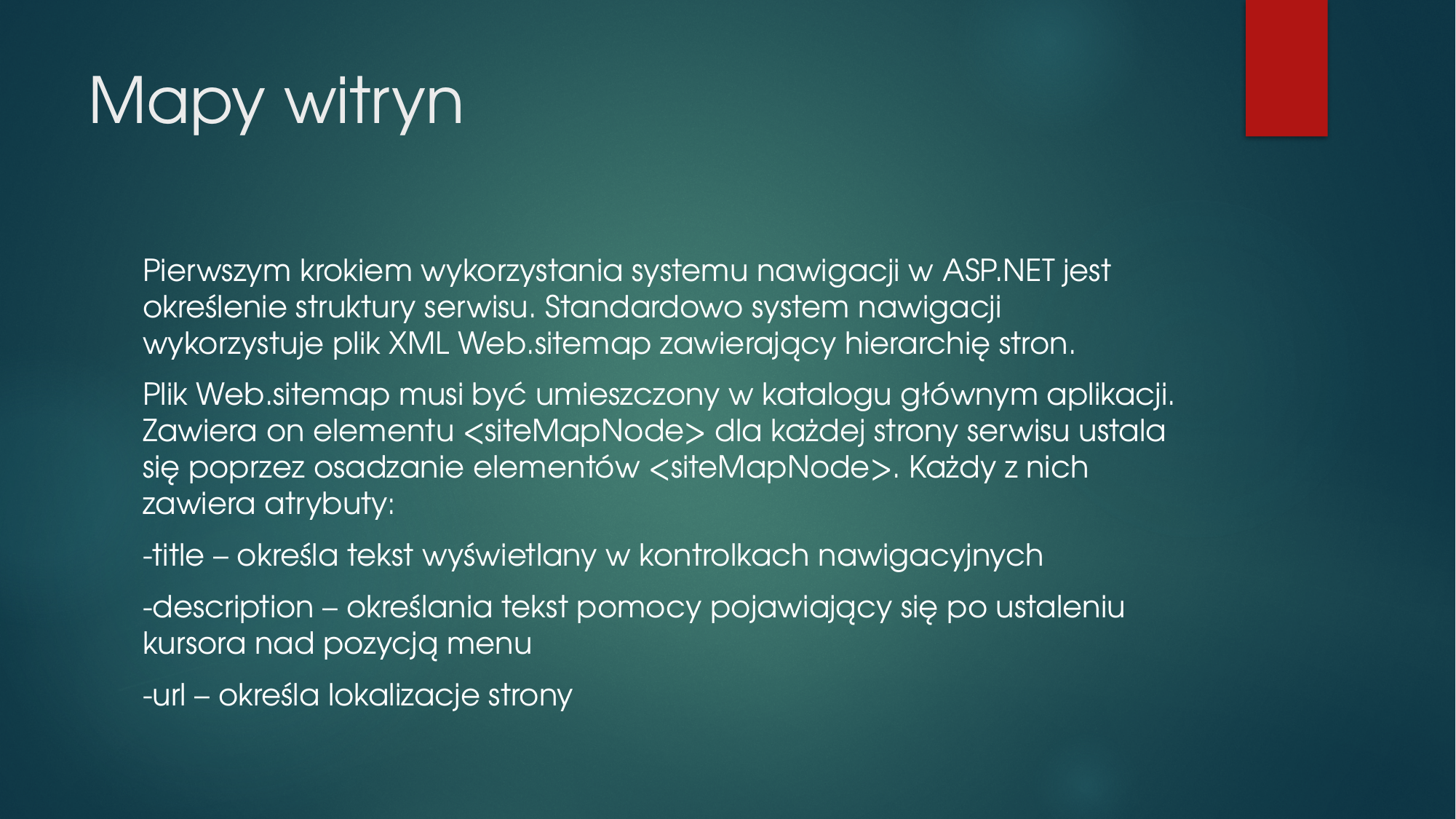

# Mapy witryn
Pierwszym krokiem wykorzystania systemu nawigacji w ASP.NET jest określenie struktury serwisu. Standardowo system nawigacji wykorzystuje plik XML Web.sitemap zawierający hierarchię stron.
Plik Web.sitemap musi być umieszczony w katalogu głównym aplikacji. Zawiera on elementu <siteMapNode> dla każdej strony serwisu ustala się poprzez osadzanie elementów <siteMapNode>. Każdy z nich zawiera atrybuty:
-title – określa tekst wyświetlany w kontrolkach nawigacyjnych
-description – określania tekst pomocy pojawiający się po ustaleniu kursora nad pozycją menu
-url – określa lokalizacje strony